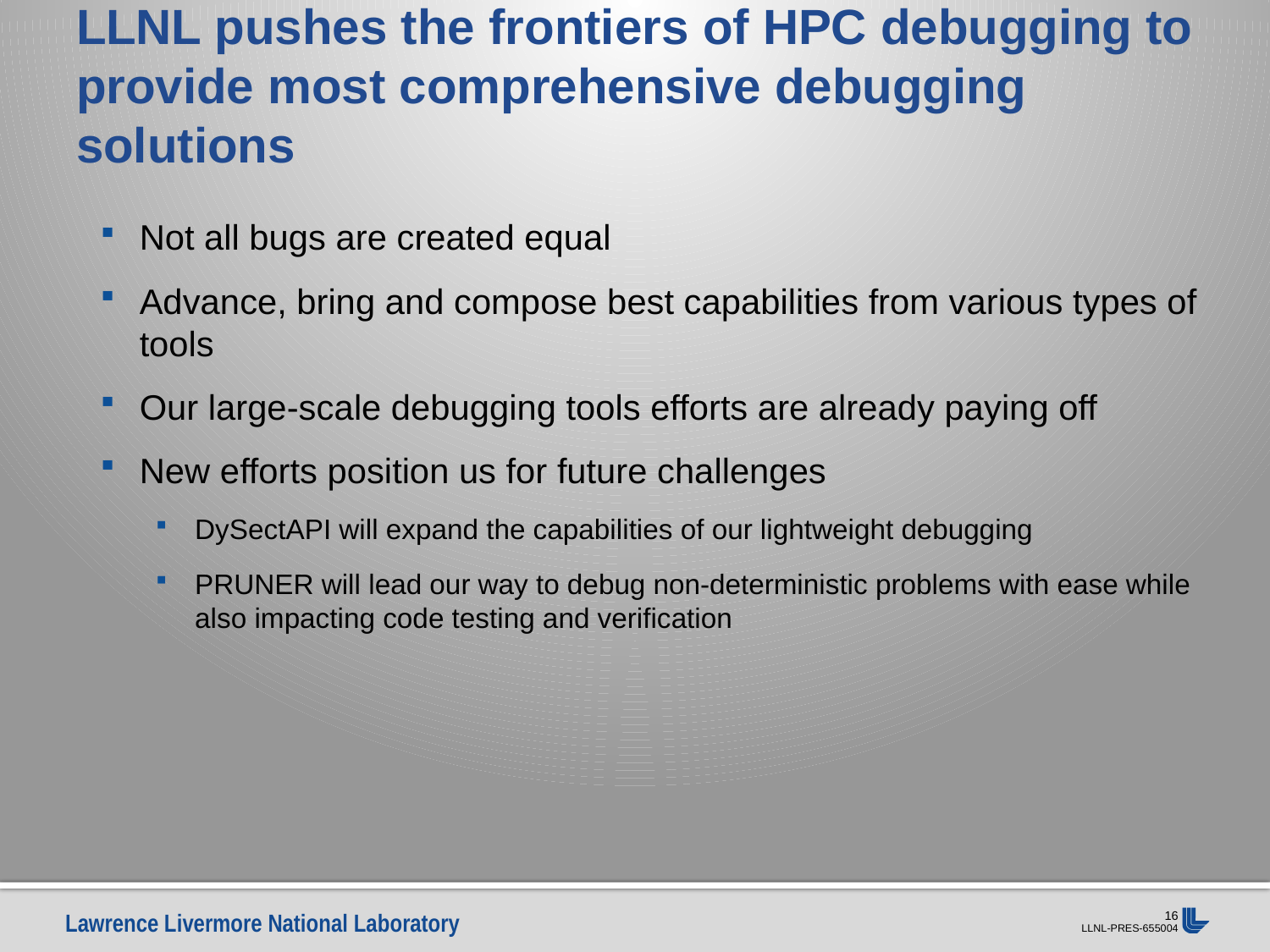

# LLNL pushes the frontiers of HPC debugging to provide most comprehensive debugging solutions
Not all bugs are created equal
Advance, bring and compose best capabilities from various types of tools
Our large-scale debugging tools efforts are already paying off
New efforts position us for future challenges
DySectAPI will expand the capabilities of our lightweight debugging
PRUNER will lead our way to debug non-deterministic problems with ease while also impacting code testing and verification